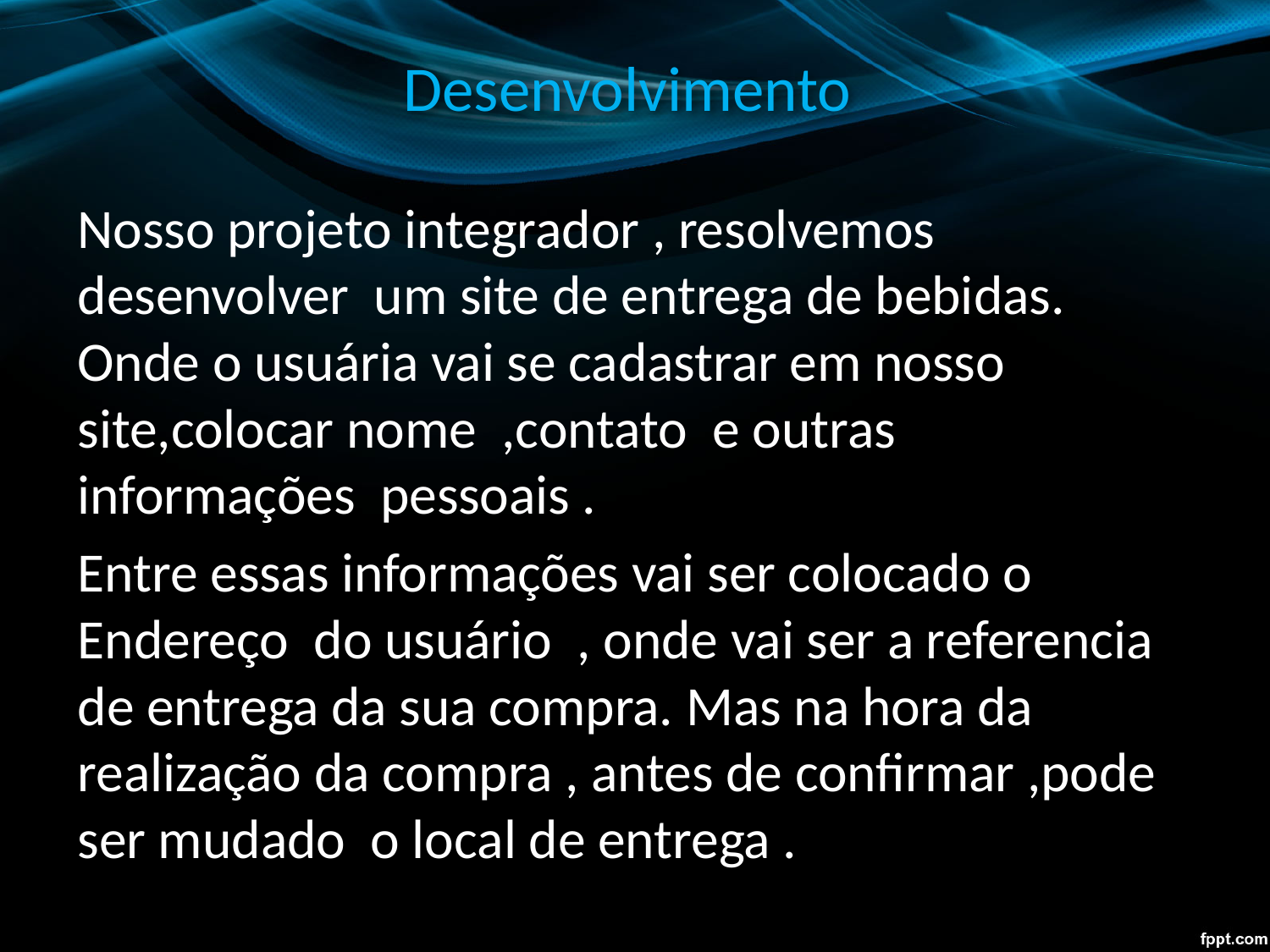

# Desenvolvimento
Nosso projeto integrador , resolvemos desenvolver  um site de entrega de bebidas. Onde o usuária vai se cadastrar em nosso site,colocar nome  ,contato  e outras  informações  pessoais .
Entre essas informações vai ser colocado o  Endereço  do usuário  , onde vai ser a referencia de entrega da sua compra. Mas na hora da realização da compra , antes de confirmar ,pode ser mudado  o local de entrega .